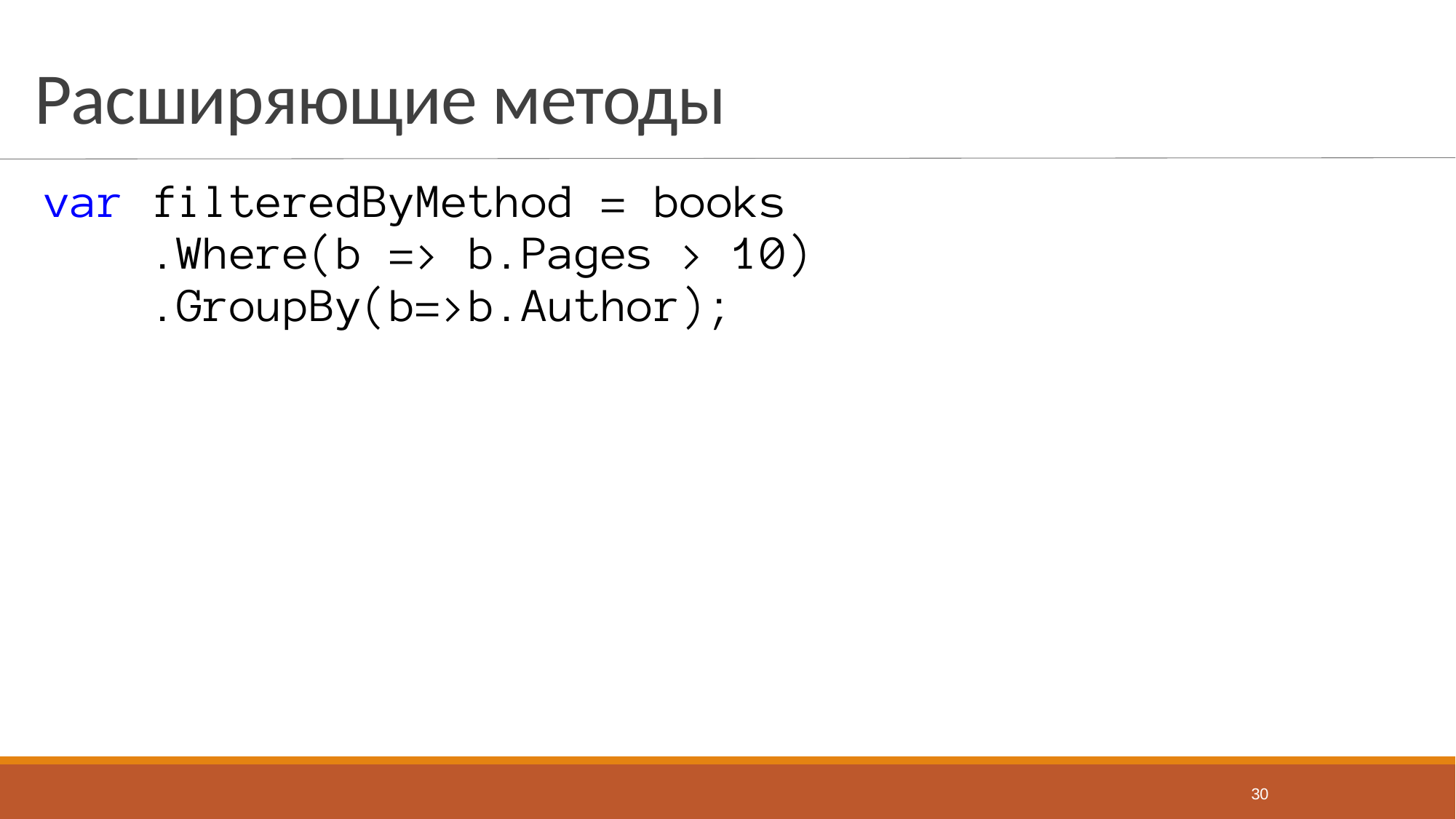

# Расширяющие методы
var filteredByMethod = books
    .Where(b => b.Pages > 10)
    .GroupBy(b=>b.Author);
30